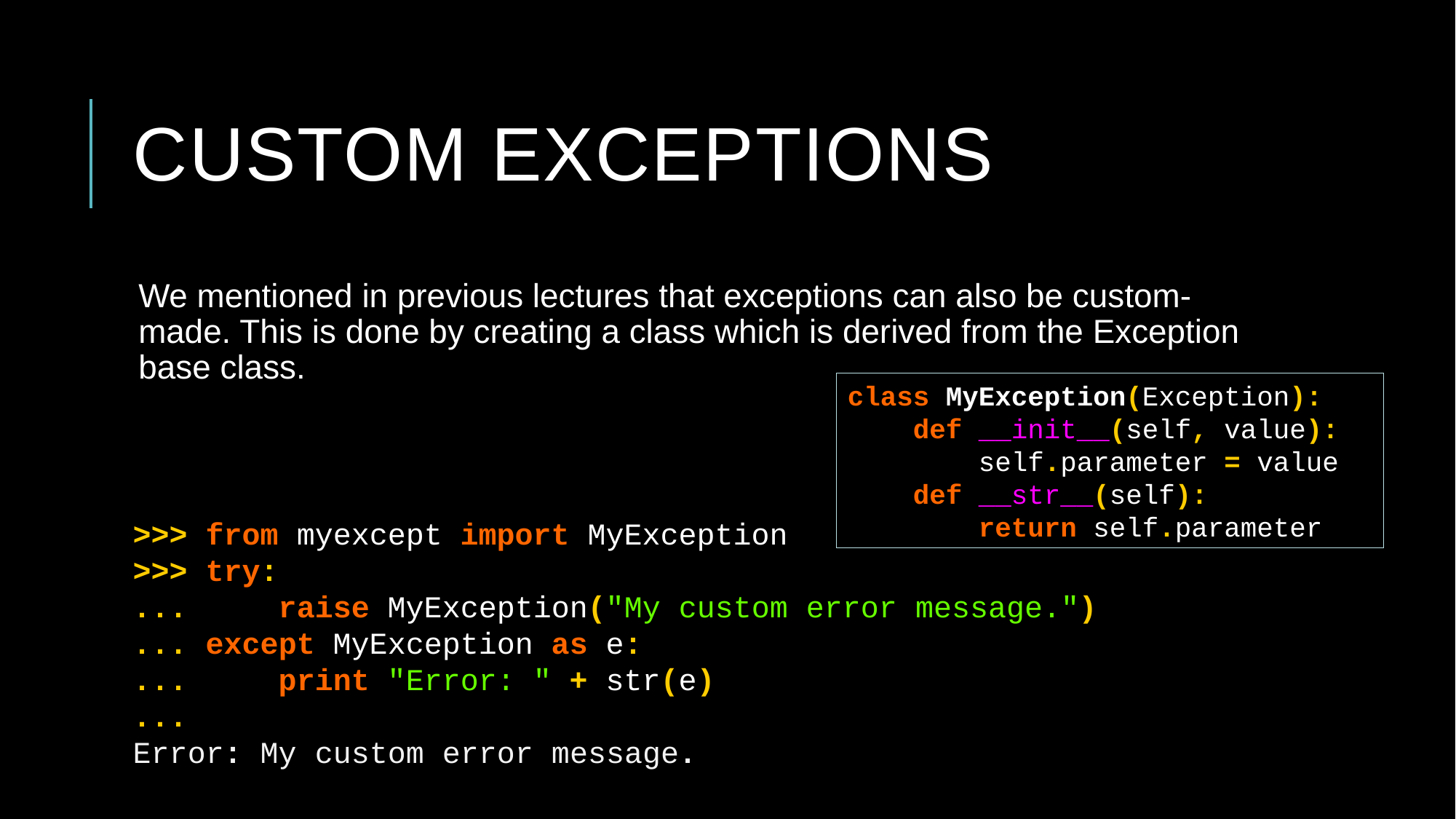

# Custom exceptions
We mentioned in previous lectures that exceptions can also be custom-made. This is done by creating a class which is derived from the Exception base class.

class MyException(Exception):
    def __init__(self, value):
        self.parameter = value
    def __str__(self):
        return self.parameter
>>> from myexcept import MyException
>>> try:
...     raise MyException("My custom error message.")
... except MyException as e:
...     print "Error: " + str(e)
...
Error: My custom error message.